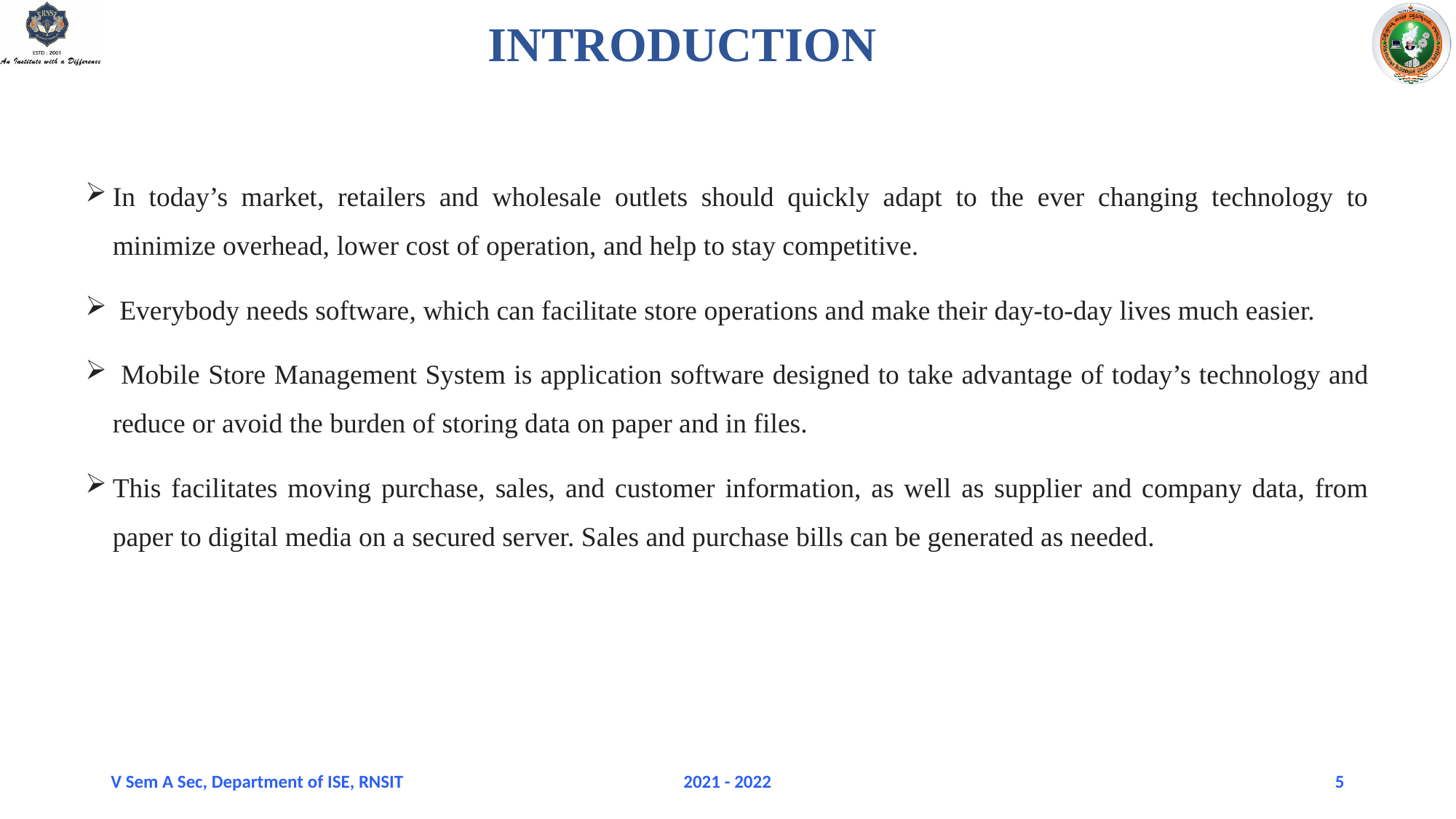

# INTRODUCTION

In today’s market, retailers and wholesale outlets should quickly adapt to the ever changing technology to minimize overhead, lower cost of operation, and help to stay competitive.
 Everybody needs software, which can facilitate store operations and make their day-to-day lives much easier.
 Mobile Store Management System is application software designed to take advantage of today’s technology and reduce or avoid the burden of storing data on paper and in files.
This facilitates moving purchase, sales, and customer information, as well as supplier and company data, from paper to digital media on a secured server. Sales and purchase bills can be generated as needed.

V Sem A Sec, Department of ISE, RNSIT
2021 - 2022
5